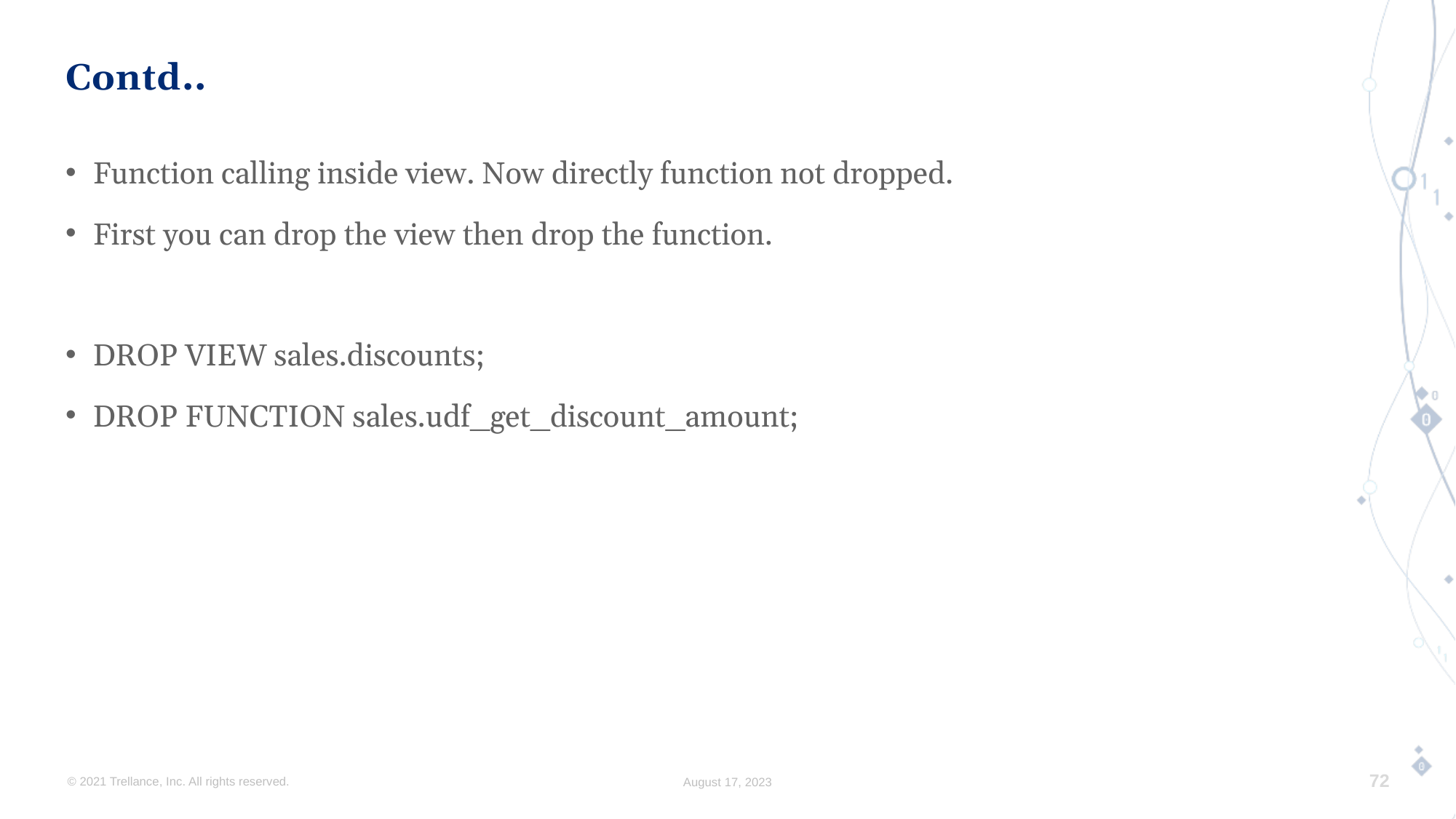

# Contd..
Function calling inside view. Now directly function not dropped.
First you can drop the view then drop the function.

DROP VIEW sales.discounts;
DROP FUNCTION sales.udf_get_discount_amount;

© 2021 Trellance, Inc. All rights reserved.
August 17, 2023
72